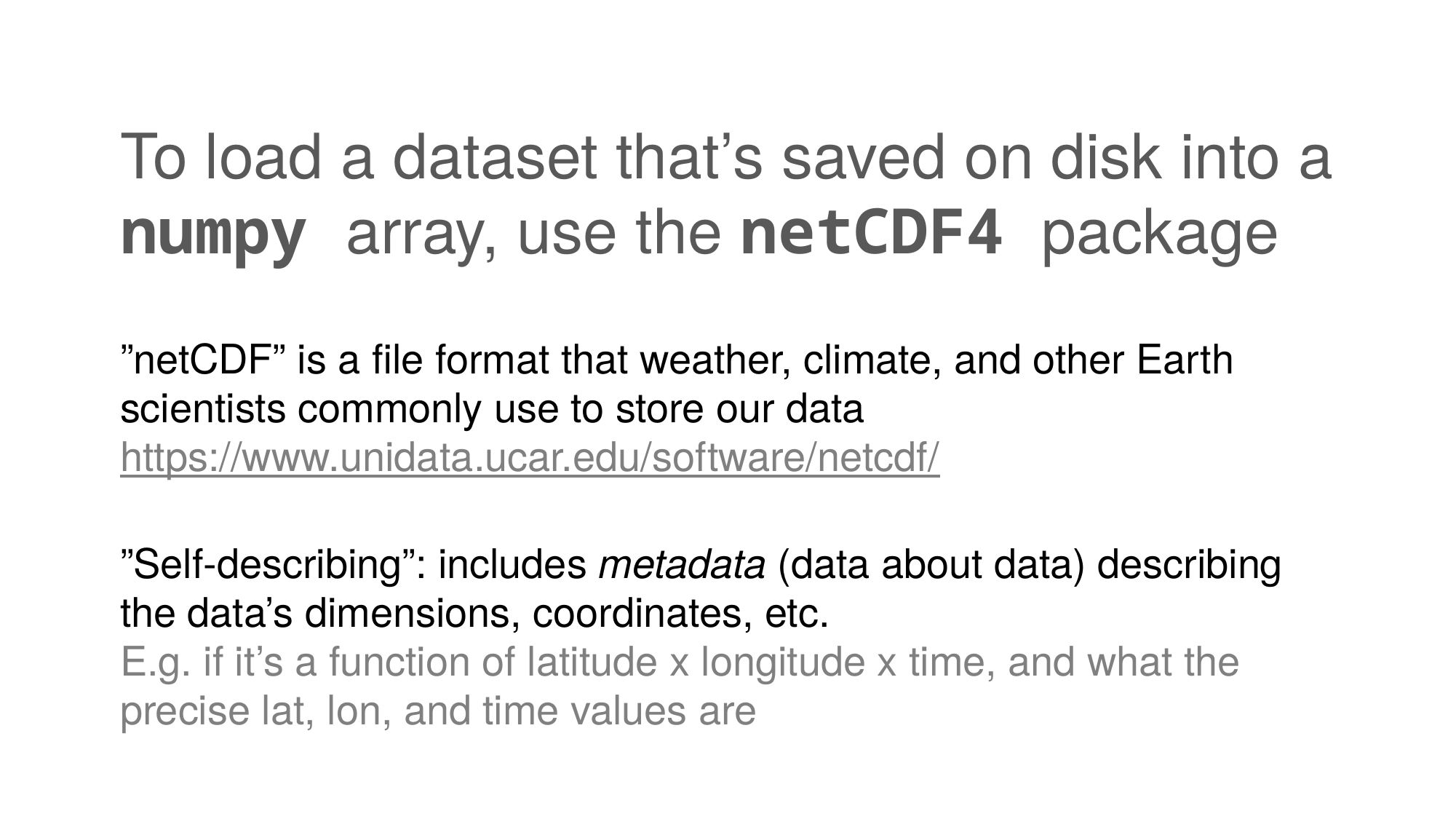

# To load a dataset that’s saved on disk into a numpy array, use the netCDF4 package
”netCDF” is a file format that weather, climate, and other Earth scientists commonly use to store our data
https://www.unidata.ucar.edu/software/netcdf/

”Self-describing”: includes metadata (data about data) describing the data’s dimensions, coordinates, etc.
E.g. if it’s a function of latitude x longitude x time, and what the precise lat, lon, and time values are